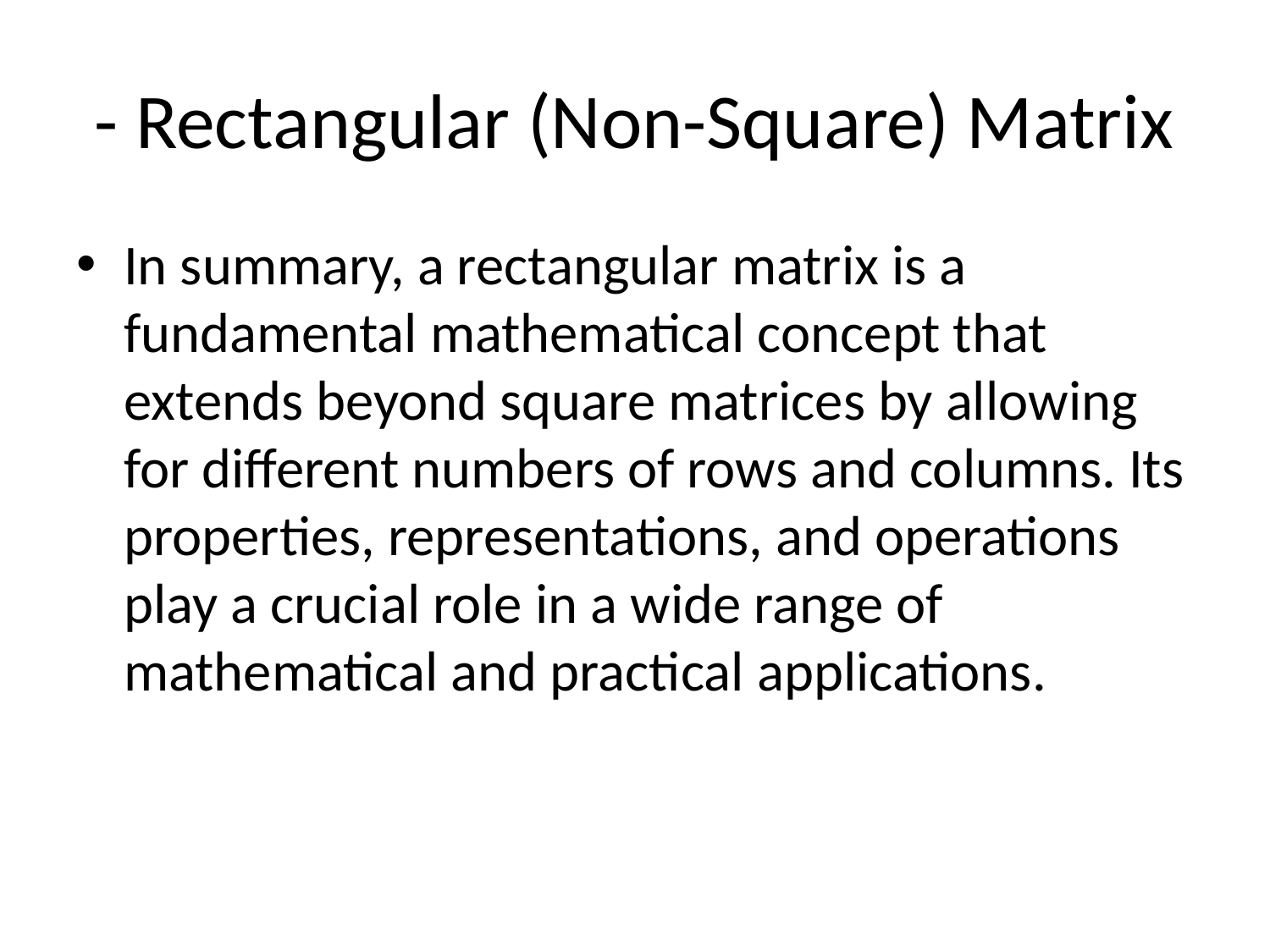

# - Rectangular (Non-Square) Matrix
In summary, a rectangular matrix is a fundamental mathematical concept that extends beyond square matrices by allowing for different numbers of rows and columns. Its properties, representations, and operations play a crucial role in a wide range of mathematical and practical applications.